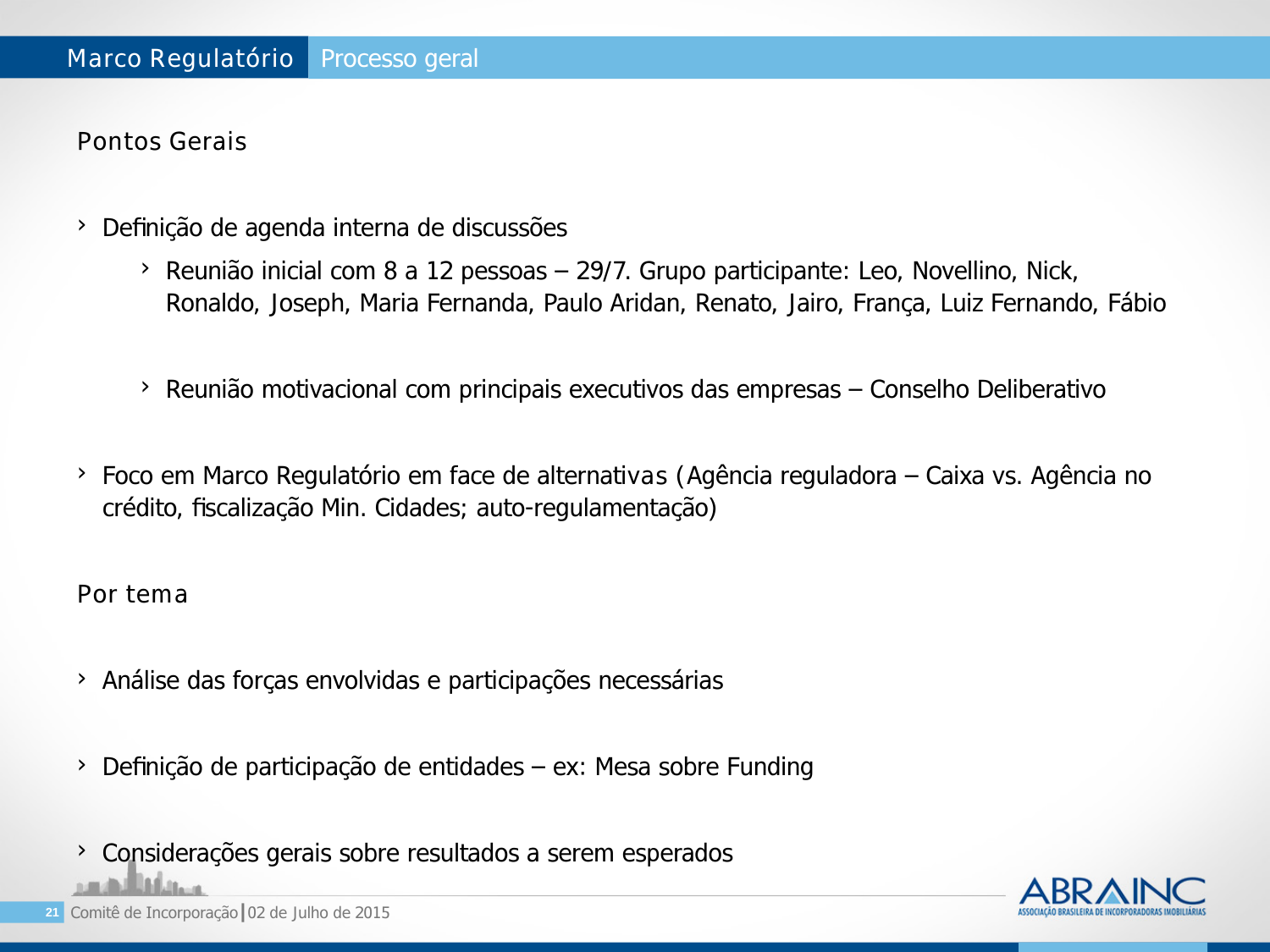

Marco Regulatório
Processo geral

Pontos Gerais

Definição de agenda interna de discussões
Reunião inicial com 8 a 12 pessoas – 29/7. Grupo participante: Leo, Novellino, Nick, Ronaldo, Joseph, Maria Fernanda, Paulo Aridan, Renato, Jairo, França, Luiz Fernando, Fábio

Reunião motivacional com principais executivos das empresas – Conselho Deliberativo

Foco em Marco Regulatório em face de alternativas (Agência reguladora – Caixa vs. Agência no crédito, fiscalização Min. Cidades; auto-regulamentação)

Por tema

Análise das forças envolvidas e participações necessárias

Definição de participação de entidades – ex: Mesa sobre Funding

Considerações gerais sobre resultados a serem esperados